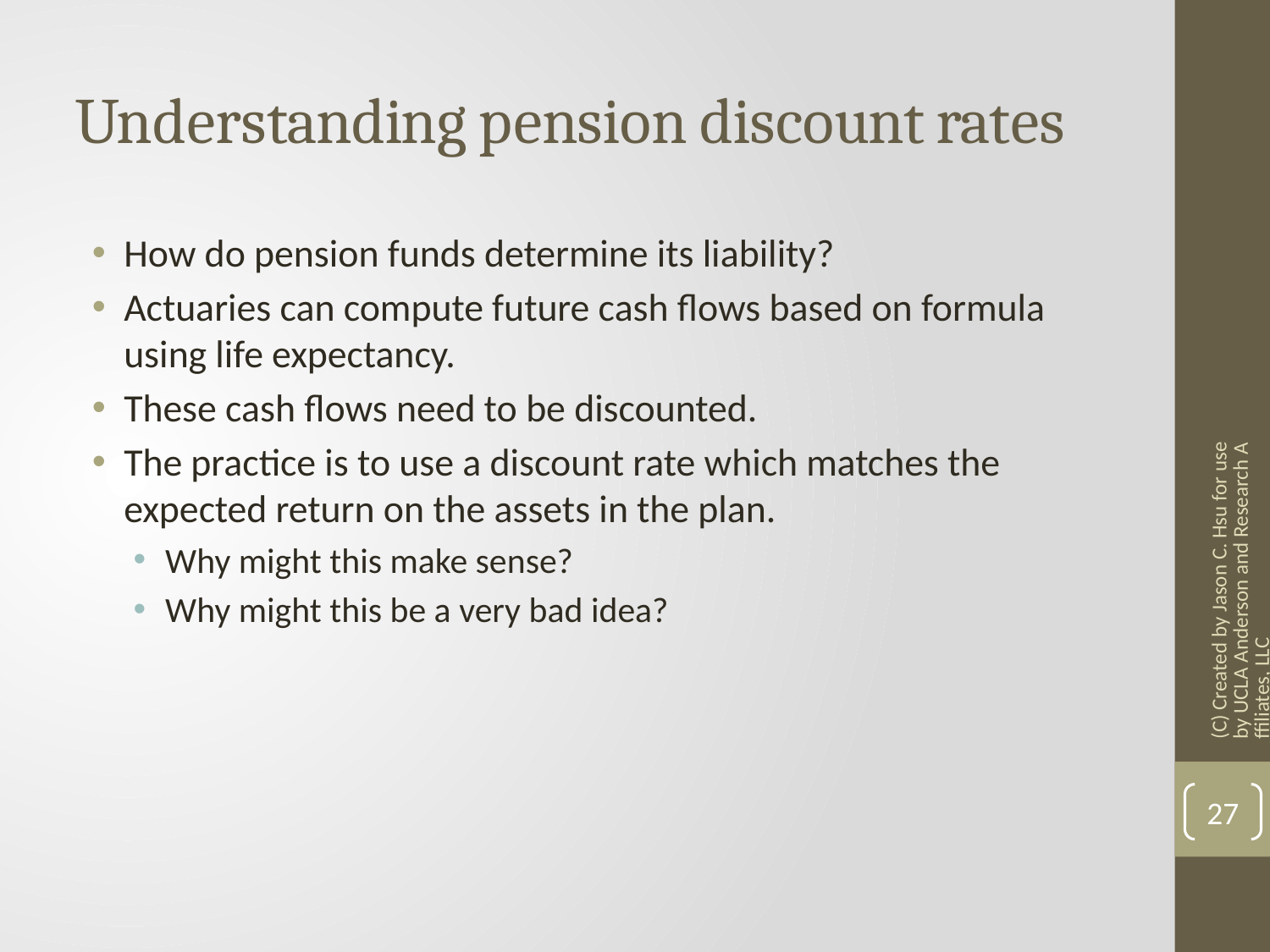

# Understanding pension discount rates
How do pension funds determine its liability?
Actuaries can compute future cash flows based on formula using life expectancy.
These cash flows need to be discounted.
The practice is to use a discount rate which matches the expected return on the assets in the plan.
Why might this make sense?
Why might this be a very bad idea?
(C) Created by Jason C. Hsu for use by UCLA Anderson and Research Affiliates, LLC
27